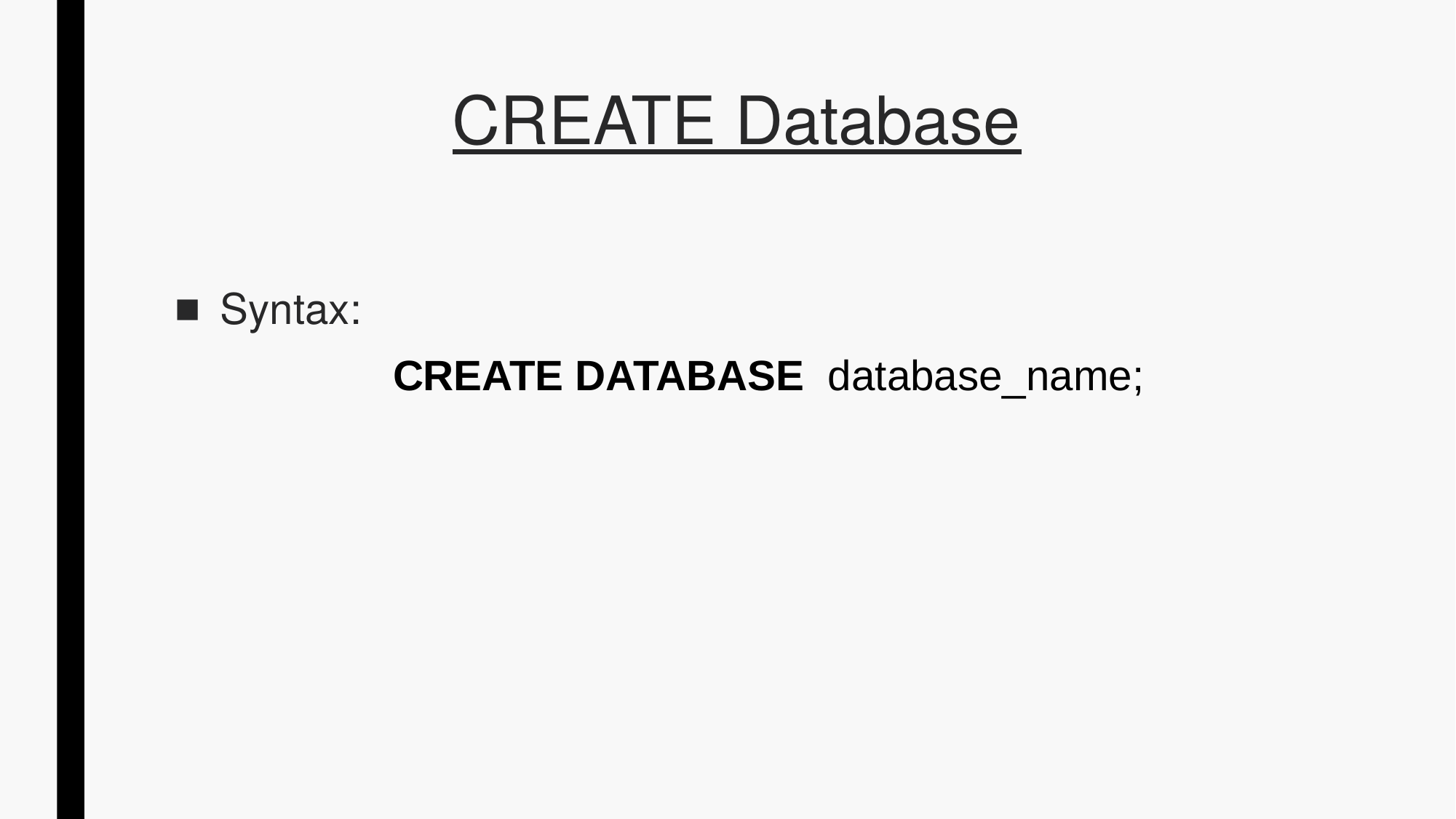

# CREATE Database
Syntax:
		CREATE DATABASE  database_name;